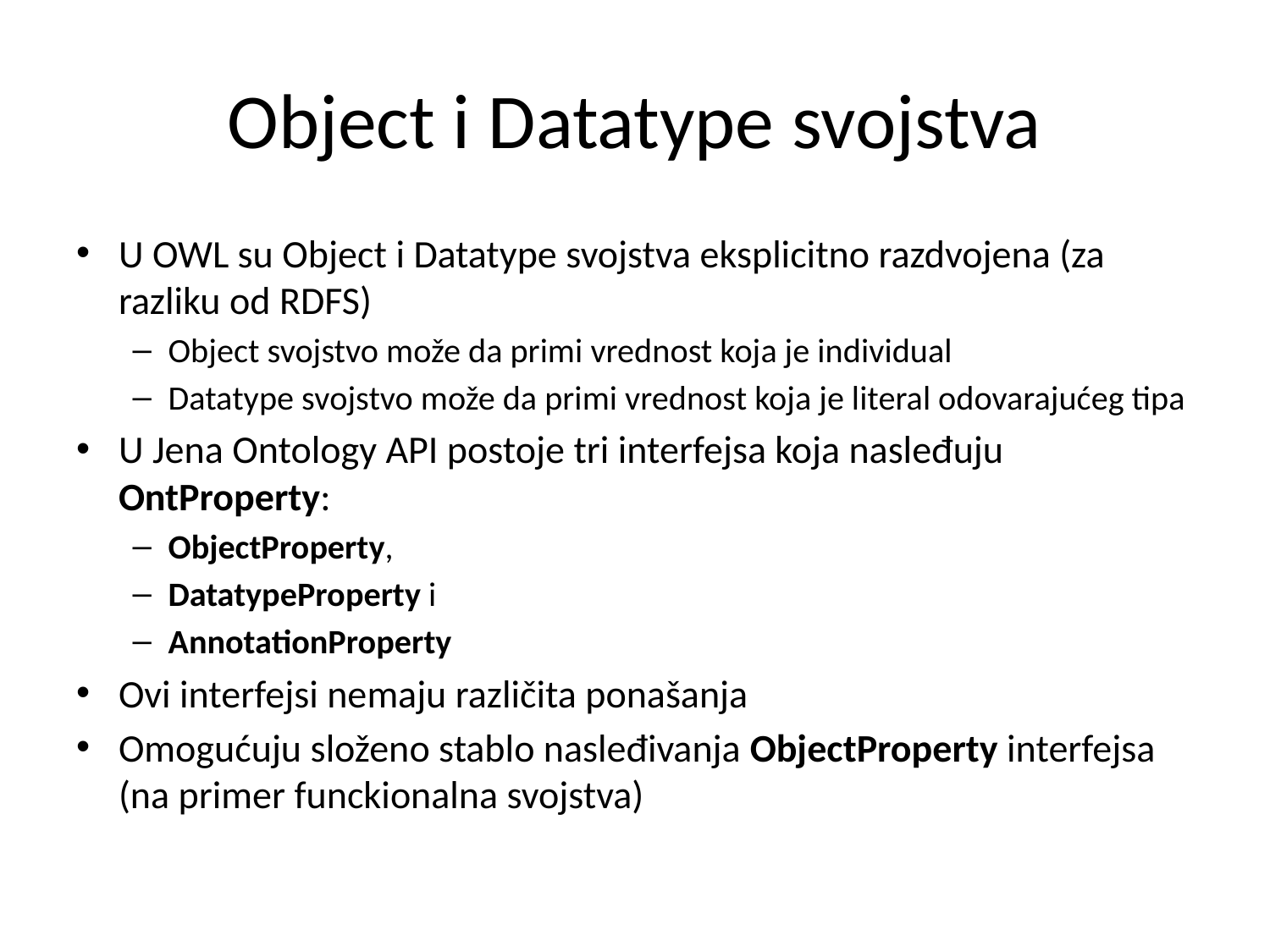

# Object i Datatype svojstva
U OWL su Object i Datatype svojstva eksplicitno razdvojena (za razliku od RDFS)
Object svojstvo može da primi vrednost koja je individual
Datatype svojstvo može da primi vrednost koja je literal odovarajućeg tipa
U Jena Ontology API postoje tri interfejsa koja nasleđuju OntProperty:
ObjectProperty,
DatatypeProperty i
AnnotationProperty
Ovi interfejsi nemaju različita ponašanja
Omogućuju složeno stablo nasleđivanja ObjectProperty interfejsa (na primer funckionalna svojstva)